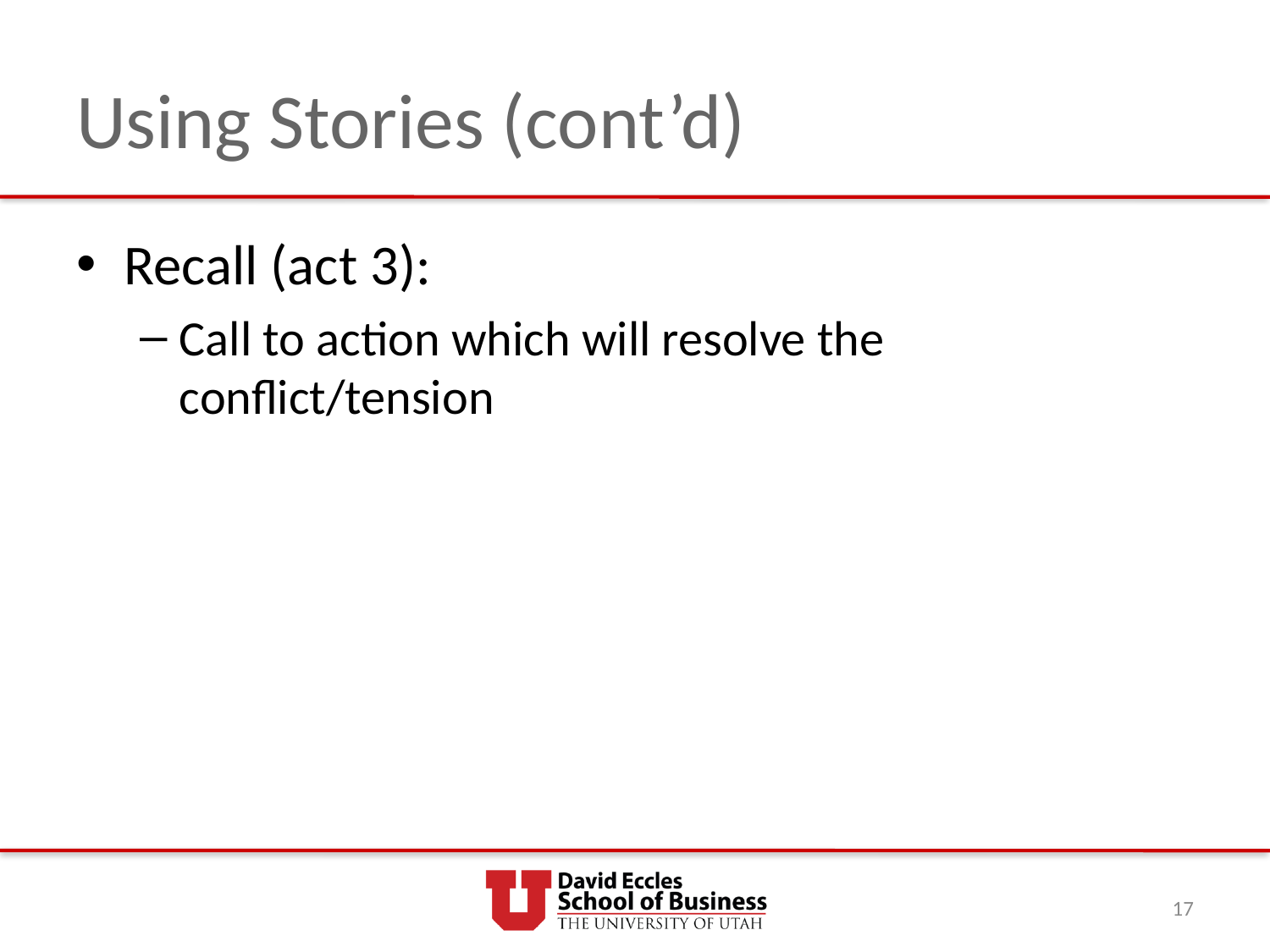

# Using Stories (cont’d)
Recall (act 3):
Call to action which will resolve the conflict/tension

17